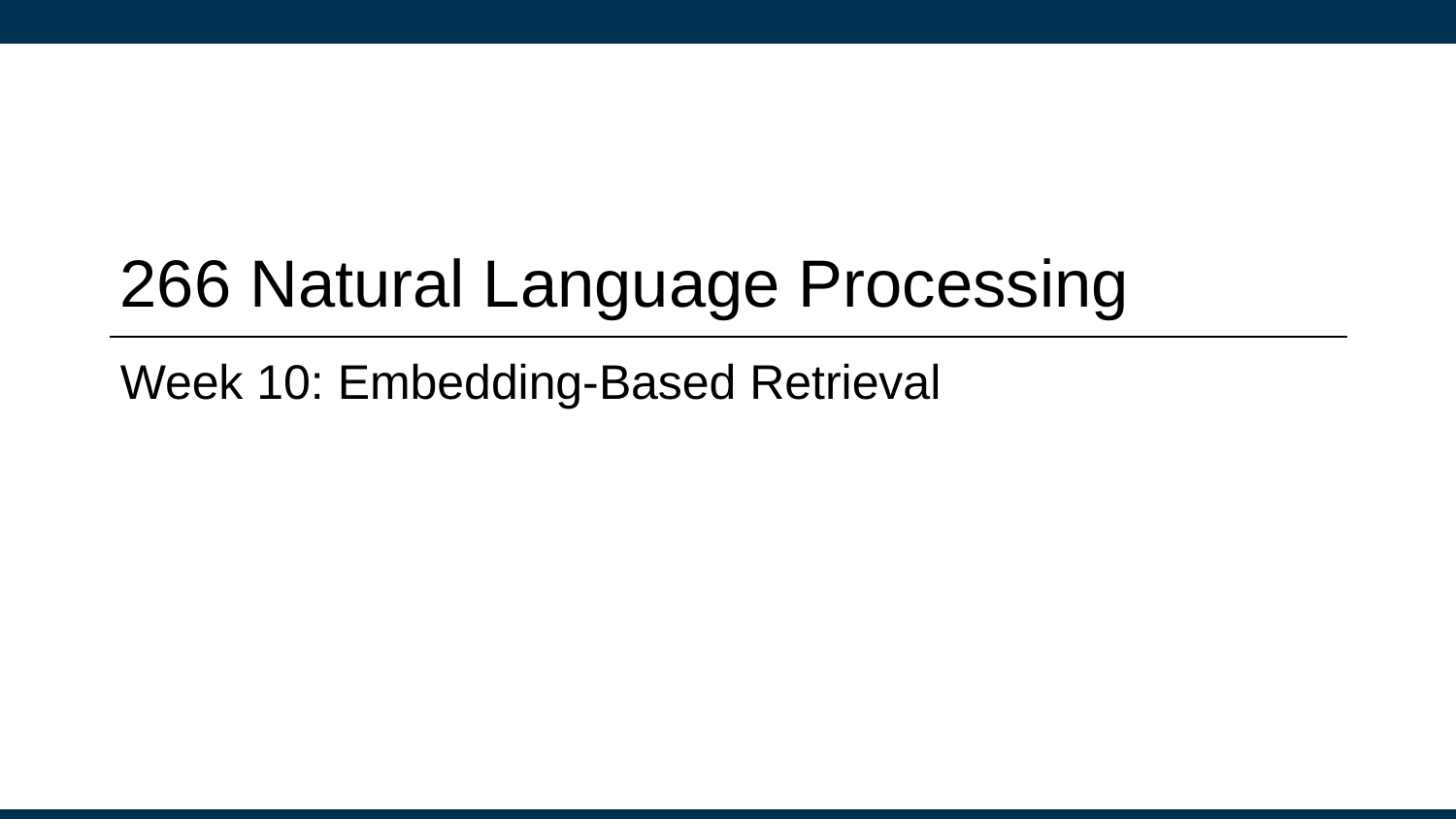

# 266 Natural Language Processing
Week 10: Embedding-Based Retrieval